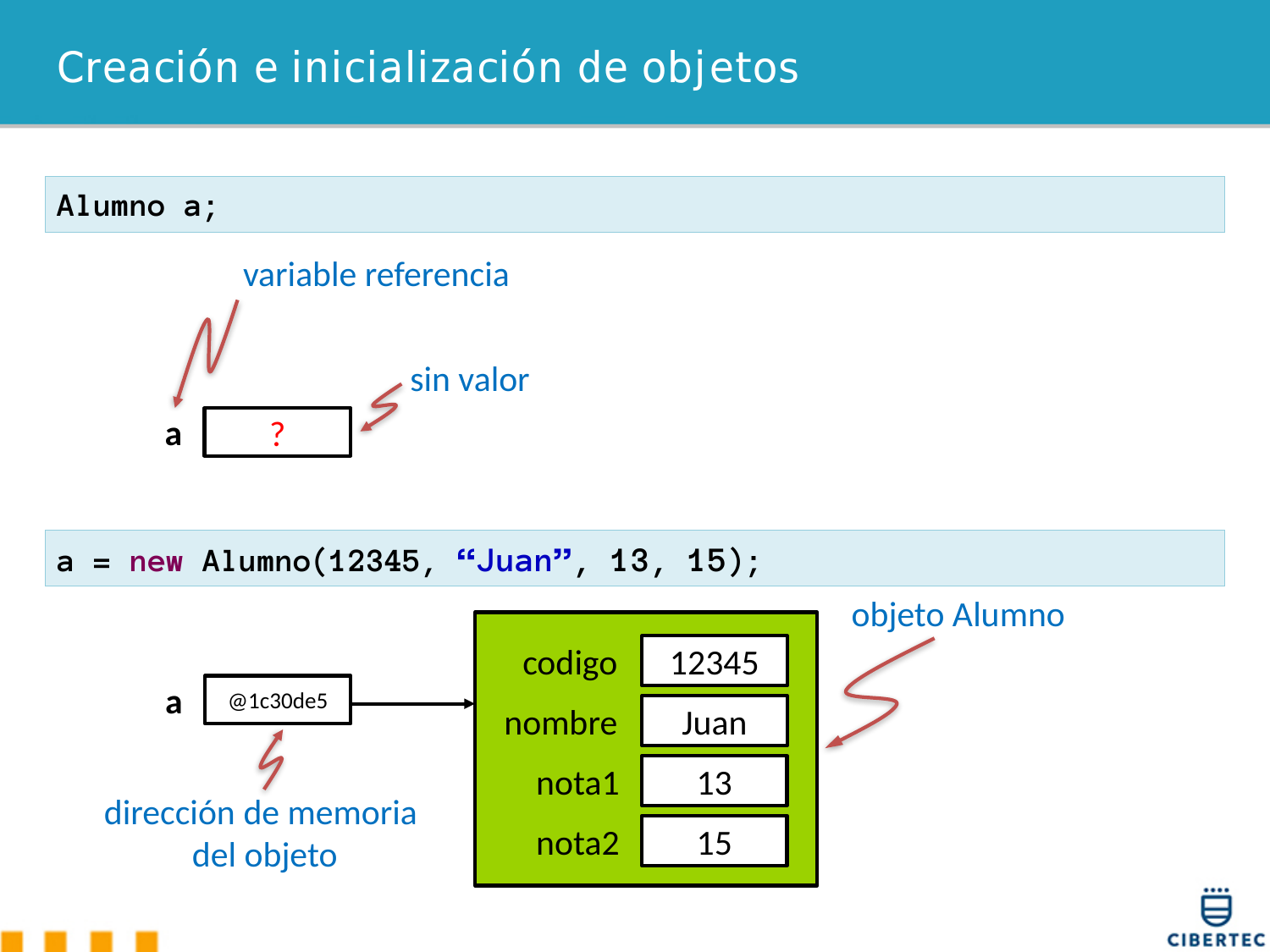

# Creación e inicialización de objetos
Alumno a;
variable referencia

?
a

codigo
12345
nombre
Juan
nota1
13
nota2
15
a
@1c30de5
sin valor

a = new Alumno(12345, “Juan”, 13, 15);
objeto Alumno

dirección de memoria
del objeto